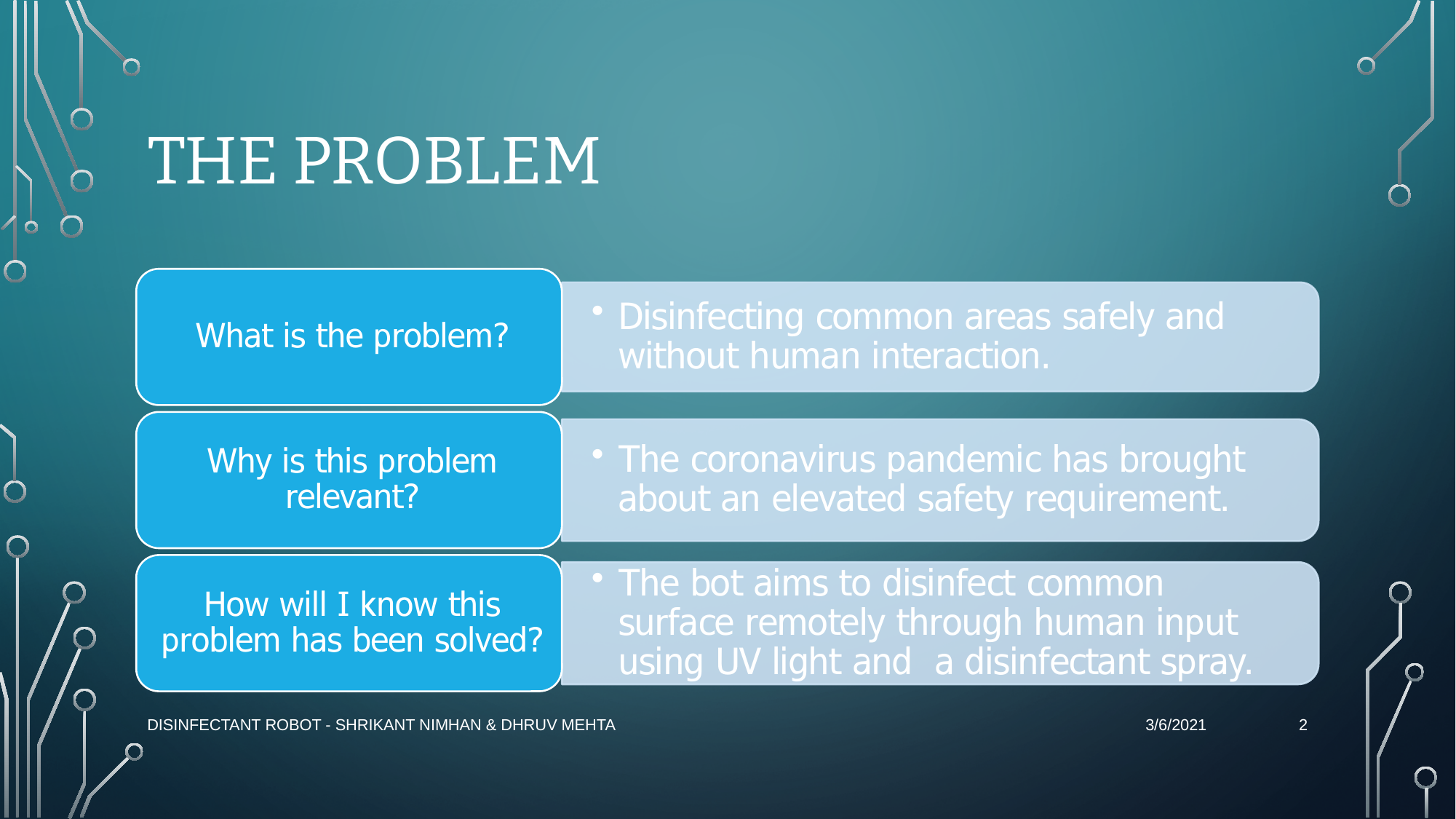

# The Problem
Disinfecting common areas safely and without human interaction.
What is the problem?
The coronavirus pandemic has brought about an elevated safety requirement.
Why is this problem relevant?
The bot aims to disinfect common surface remotely through human input using UV light and  a disinfectant spray.
How will I know this problem has been solved?
2
Disinfectant Robot - Shrikant Nimhan & Dhruv Mehta
3/6/2021